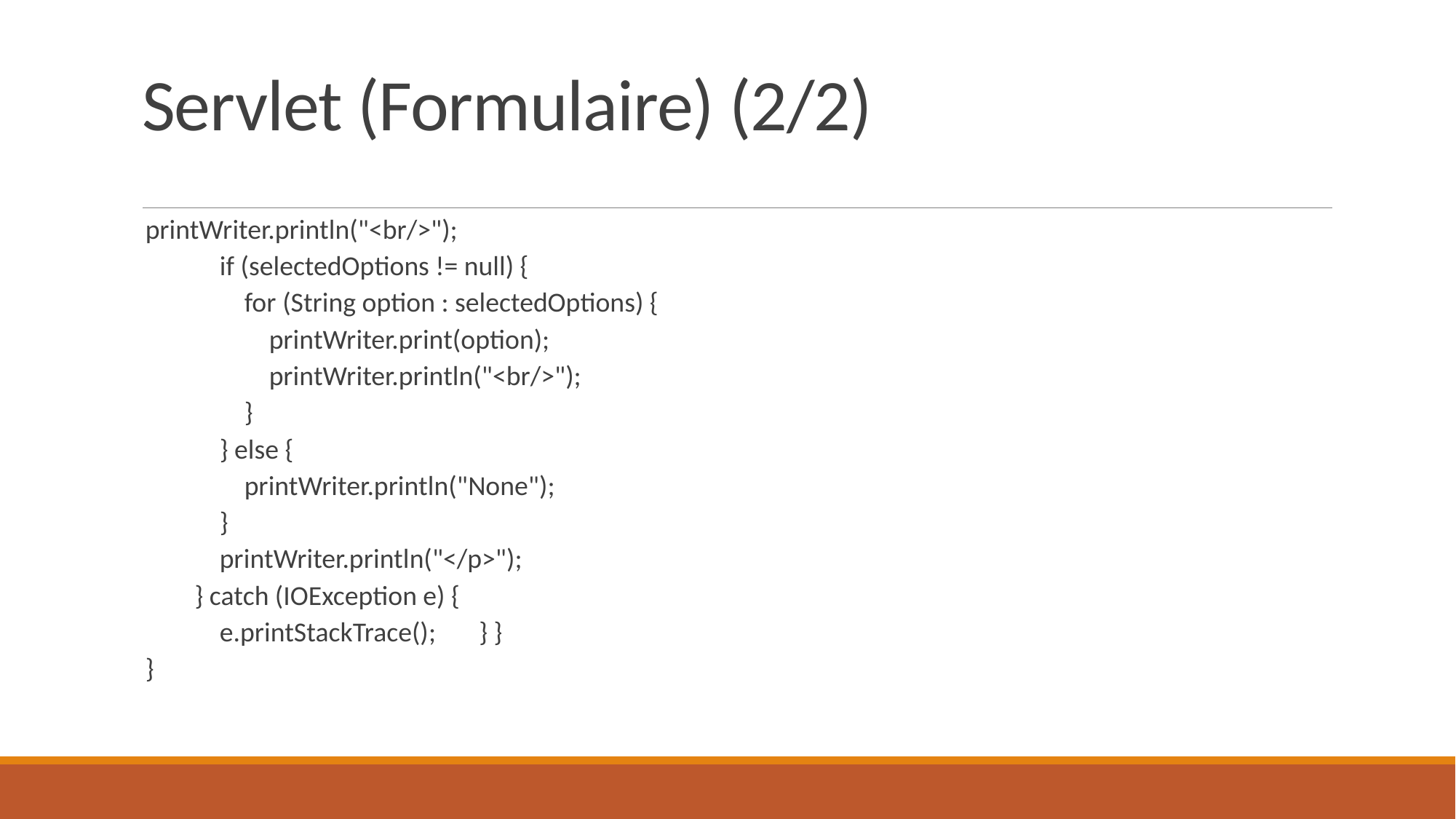

# Servlet (Formulaire) (2/2)
printWriter.println("<br/>");
            if (selectedOptions != null) {
                for (String option : selectedOptions) {
                    printWriter.print(option);
                    printWriter.println("<br/>");
                }
            } else {
                printWriter.println("None");
            }
            printWriter.println("</p>");
        } catch (IOException e) {
            e.printStackTrace();       } }
}